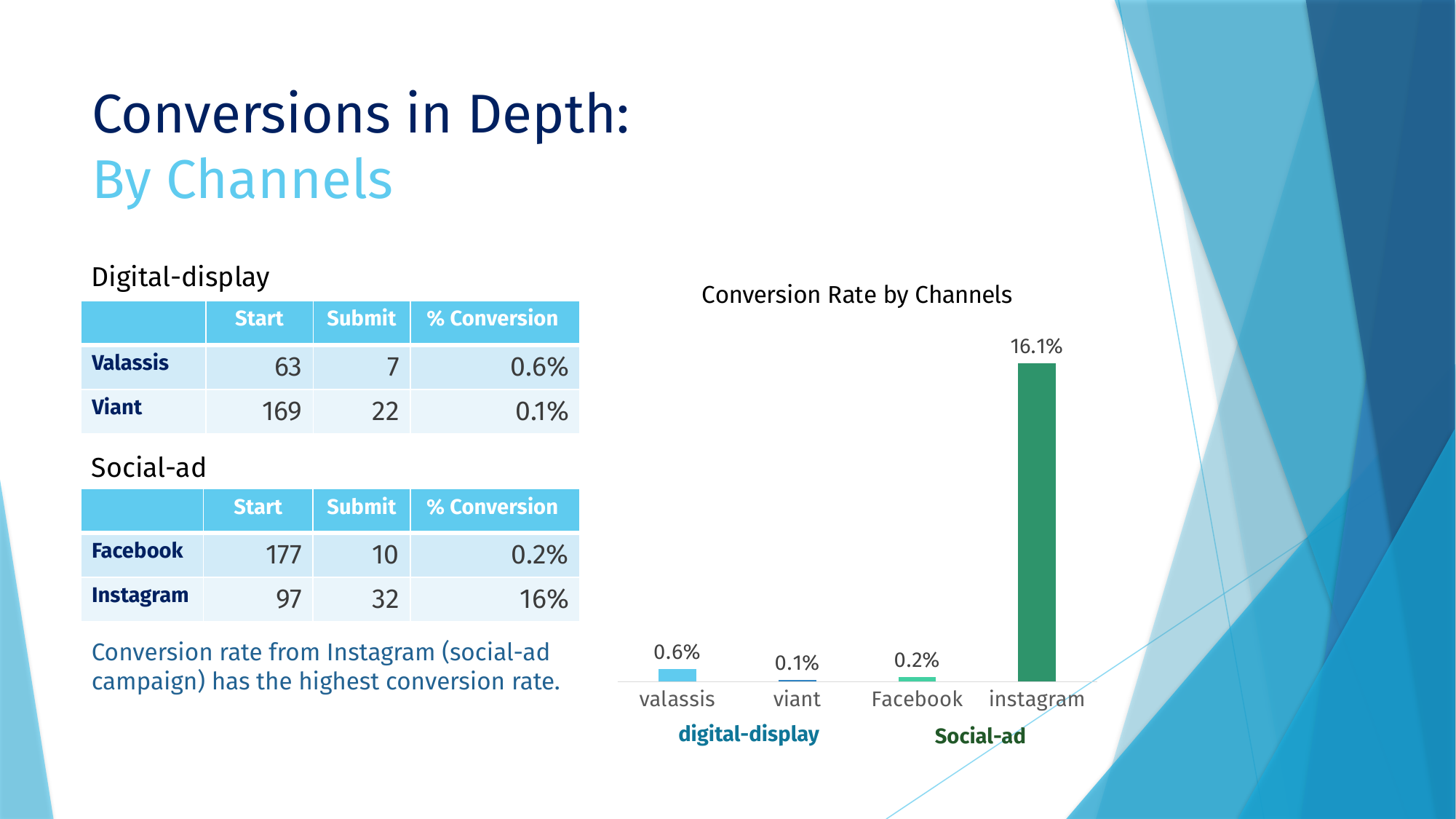

# Conversions in Depth: By Channels
Digital-display

### Chart: Conversion Rate by Channels

| Category | Conversion Rate |
|---|---|
| valassis | 0.006285714285714286 |
| viant | 0.0007257947452460444 |
| Facebook | 0.002343635564669694 |
| instagram | 0.1612972972972973 |
|  | Start | Submit | % Conversion |
| --- | --- | --- | --- |
| Valassis | 63 | 7 | 0.6% |
| Viant | 169 | 22 | 0.1% |
Social-ad
|  | Start | Submit | % Conversion |
| --- | --- | --- | --- |
| Facebook | 177 | 10 | 0.2% |
| Instagram | 97 | 32 | 16% |
Conversion rate from Instagram (social-ad campaign) has the highest conversion rate.
digital-display
Social-ad